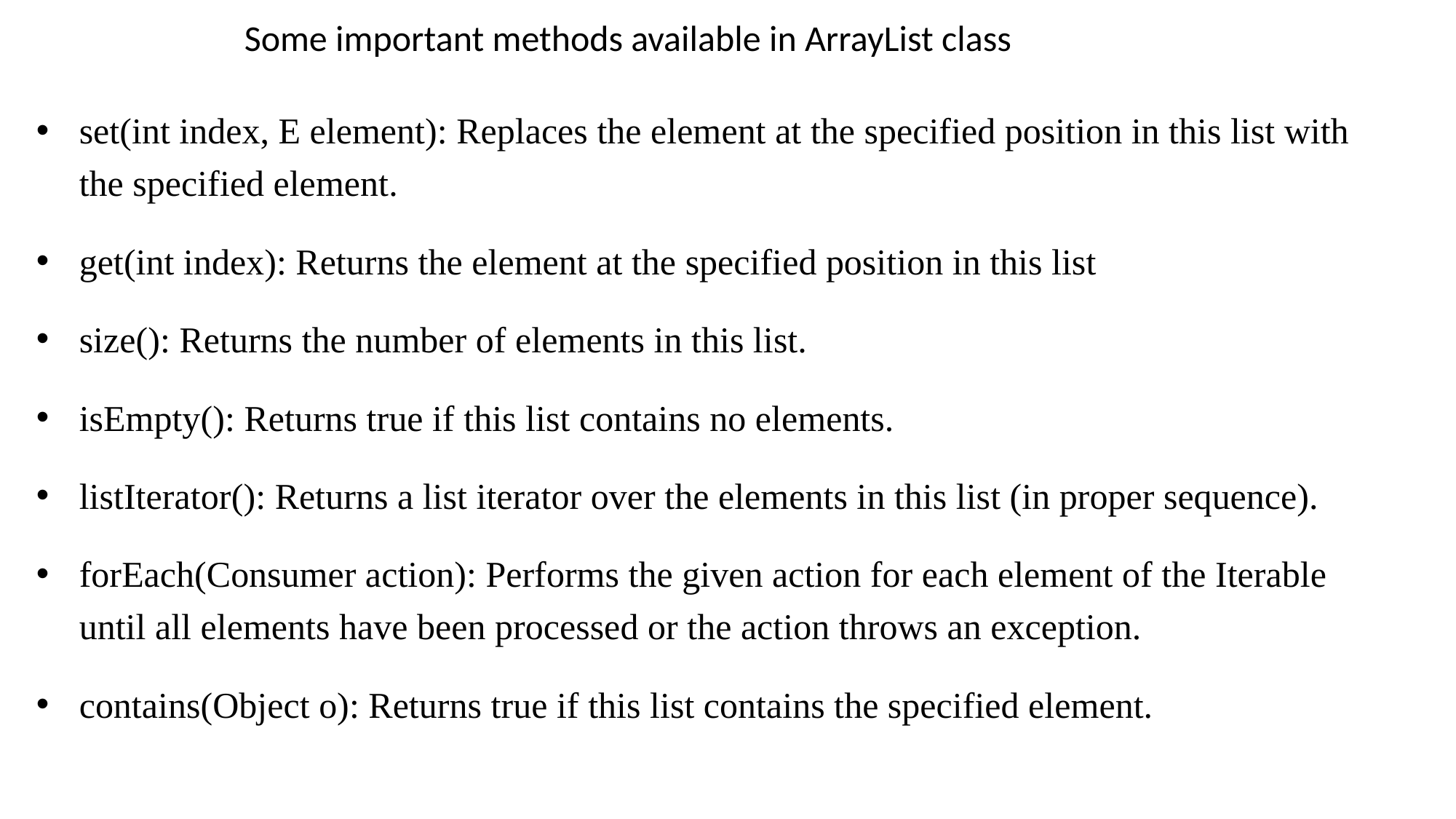

# Some important methods available in ArrayList class
set(int index, E element): Replaces the element at the specified position in this list with the specified element.
get​(int index): Returns the element at the specified position in this list
size​(): Returns the number of elements in this list.
isEmpty​(): Returns true if this list contains no elements.
listIterator​(): Returns a list iterator over the elements in this list (in proper sequence).
forEach​(Consumer action): Performs the given action for each element of the Iterable until all elements have been processed or the action throws an exception.
contains​(Object o): Returns true if this list contains the specified element.